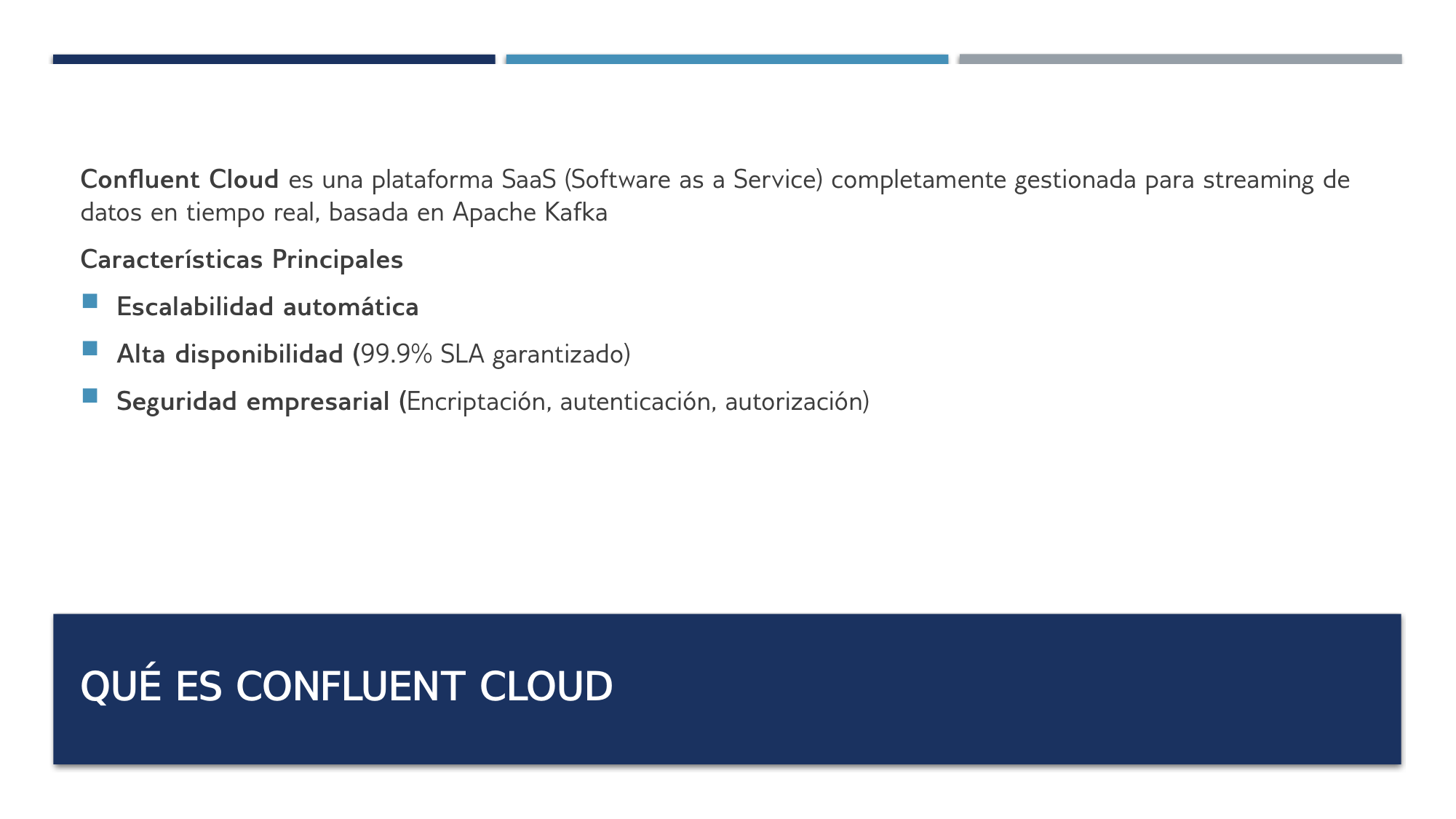

Confluent Cloud es una plataforma SaaS (Software as a Service) completamente gestionada para streaming de datos en tiempo real, basada en Apache Kafka
Características Principales
Escalabilidad automática
Alta disponibilidad (99.9% SLA garantizado)
Seguridad empresarial (Encriptación, autenticación, autorización)

# Qué es Confluent Cloud